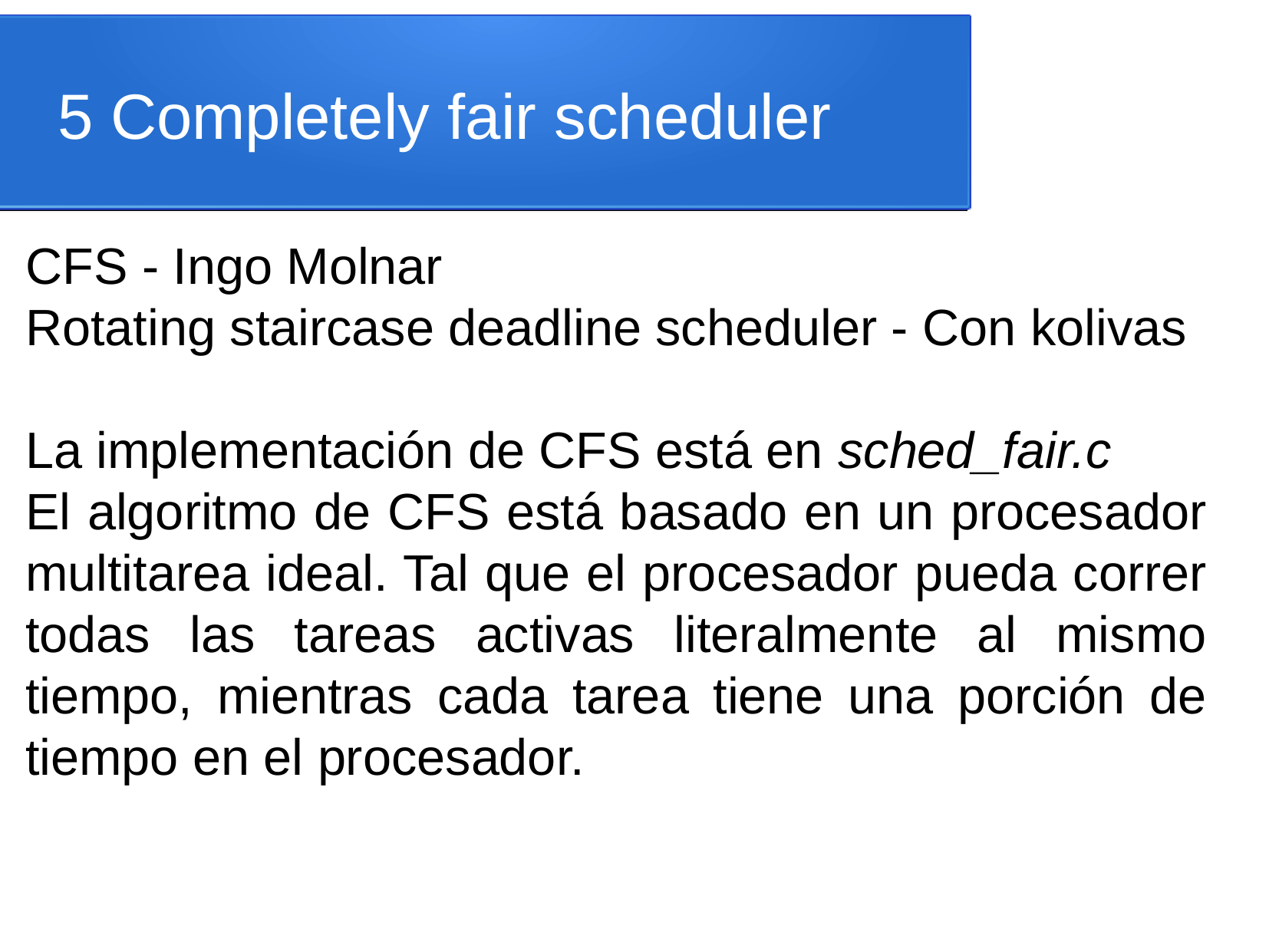

5 Completely fair scheduler
CFS - Ingo Molnar
Rotating staircase deadline scheduler - Con kolivas

La implementación de CFS está en sched_fair.c
El algoritmo de CFS está basado en un procesador multitarea ideal. Tal que el procesador pueda correr todas las tareas activas literalmente al mismo tiempo, mientras cada tarea tiene una porción de tiempo en el procesador.